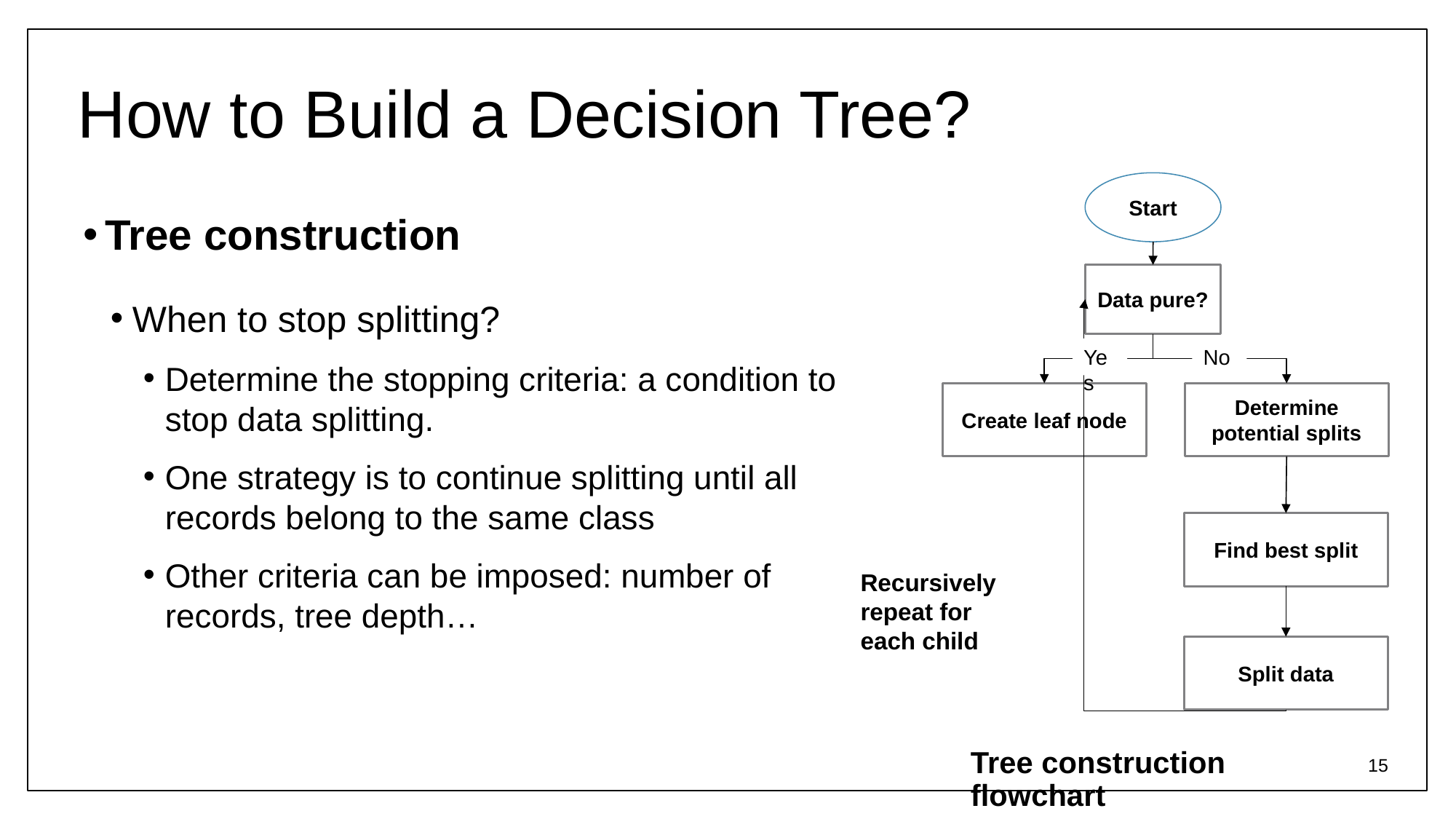

# How to Build a Decision Tree?
Start
Data pure?
Yes
No
Create leaf node
Determine potential splits
Find best split
Recursively repeat for each child
Split data
Tree construction
When to stop splitting?
Determine the stopping criteria: a condition to stop data splitting.
One strategy is to continue splitting until all records belong to the same class
Other criteria can be imposed: number of records, tree depth…
Tree construction flowchart
15